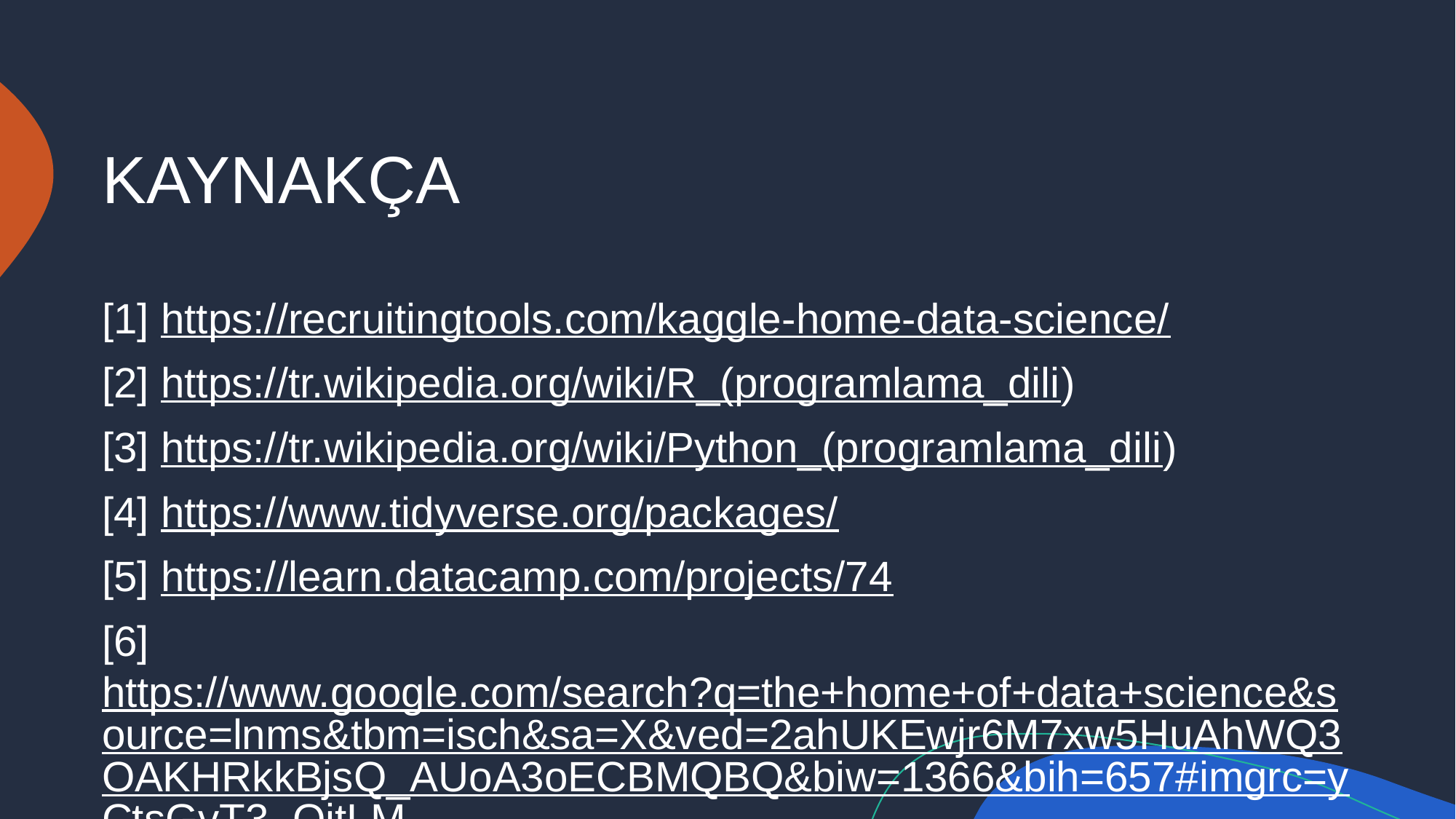

# KAYNAKÇA
[1] https://recruitingtools.com/kaggle-home-data-science/
[2] https://tr.wikipedia.org/wiki/R_(programlama_dili)
[3] https://tr.wikipedia.org/wiki/Python_(programlama_dili)
[4] https://www.tidyverse.org/packages/
[5] https://learn.datacamp.com/projects/74
[6] https://www.google.com/search?q=the+home+of+data+science&source=lnms&tbm=isch&sa=X&ved=2ahUKEwjr6M7xw5HuAhWQ3OAKHRkkBjsQ_AUoA3oECBMQBQ&biw=1366&bih=657#imgrc=yCtsGvT3_OitLM